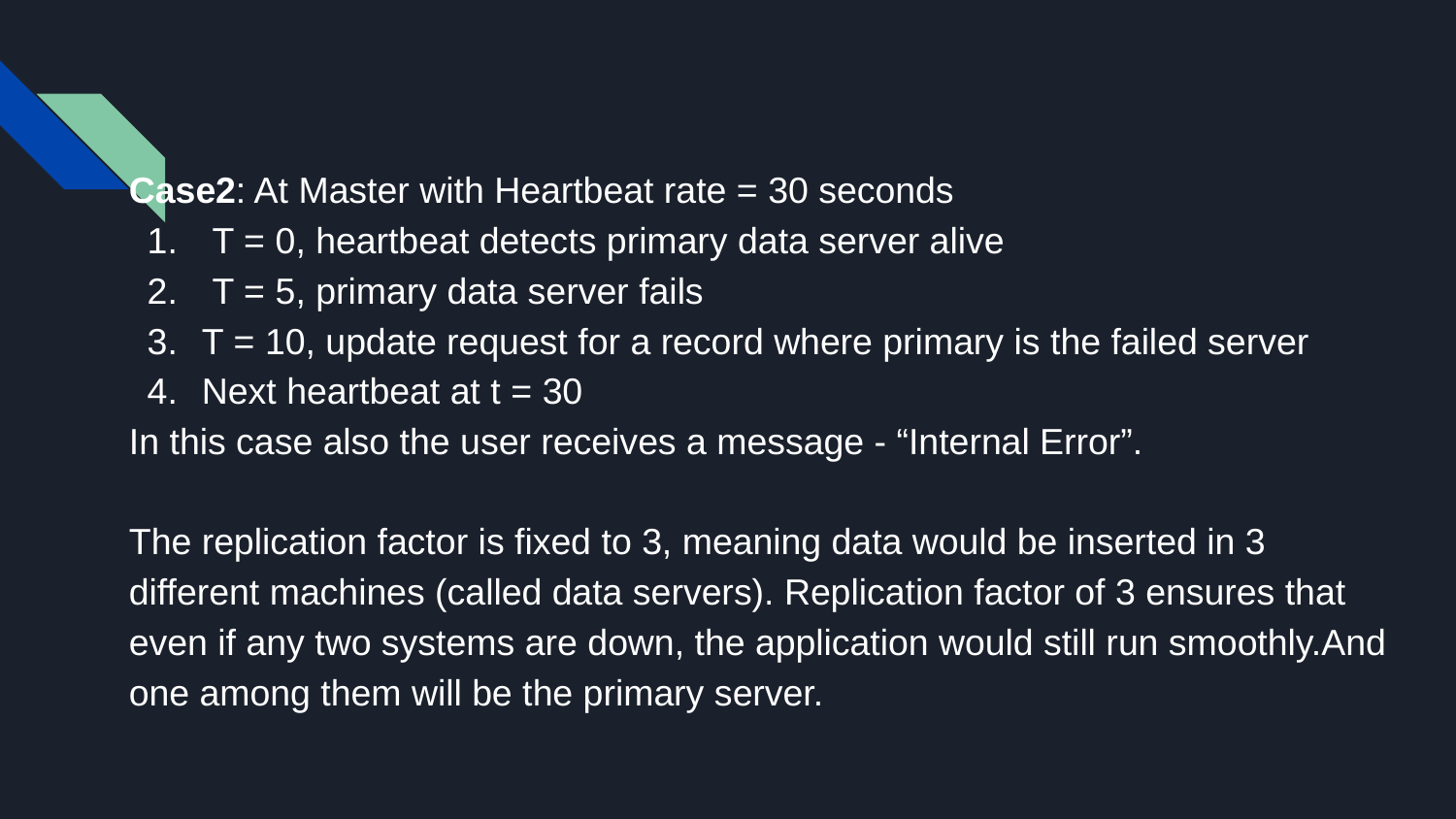

Case2: At Master with Heartbeat rate = 30 seconds
 T = 0, heartbeat detects primary data server alive
 T = 5, primary data server fails
T = 10, update request for a record where primary is the failed server
Next heartbeat at t = 30
In this case also the user receives a message - “Internal Error”.

The replication factor is fixed to 3, meaning data would be inserted in 3 different machines (called data servers). Replication factor of 3 ensures that even if any two systems are down, the application would still run smoothly.And one among them will be the primary server.